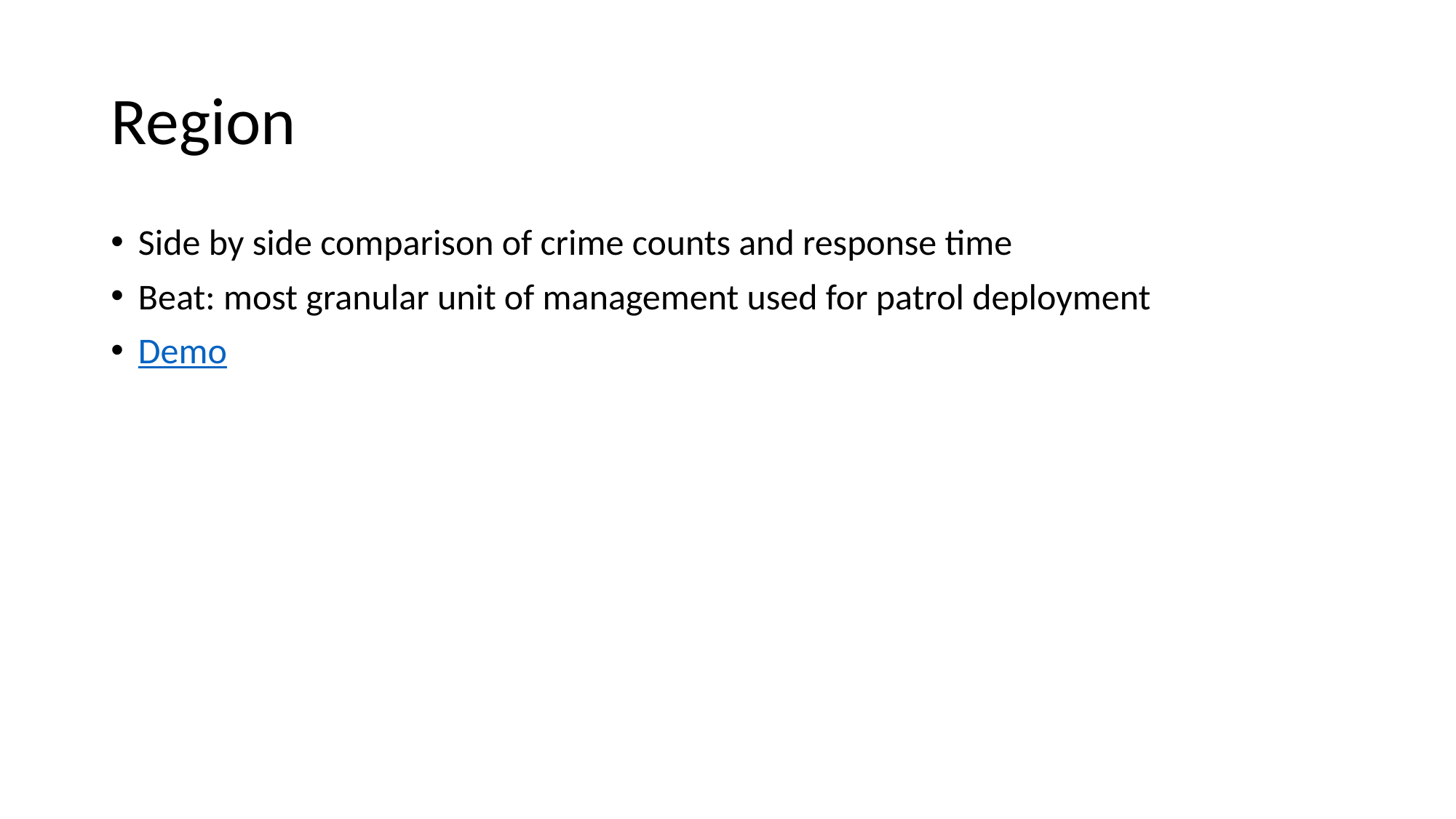

# Region
Side by side comparison of crime counts and response time
Beat: most granular unit of management used for patrol deployment
Demo